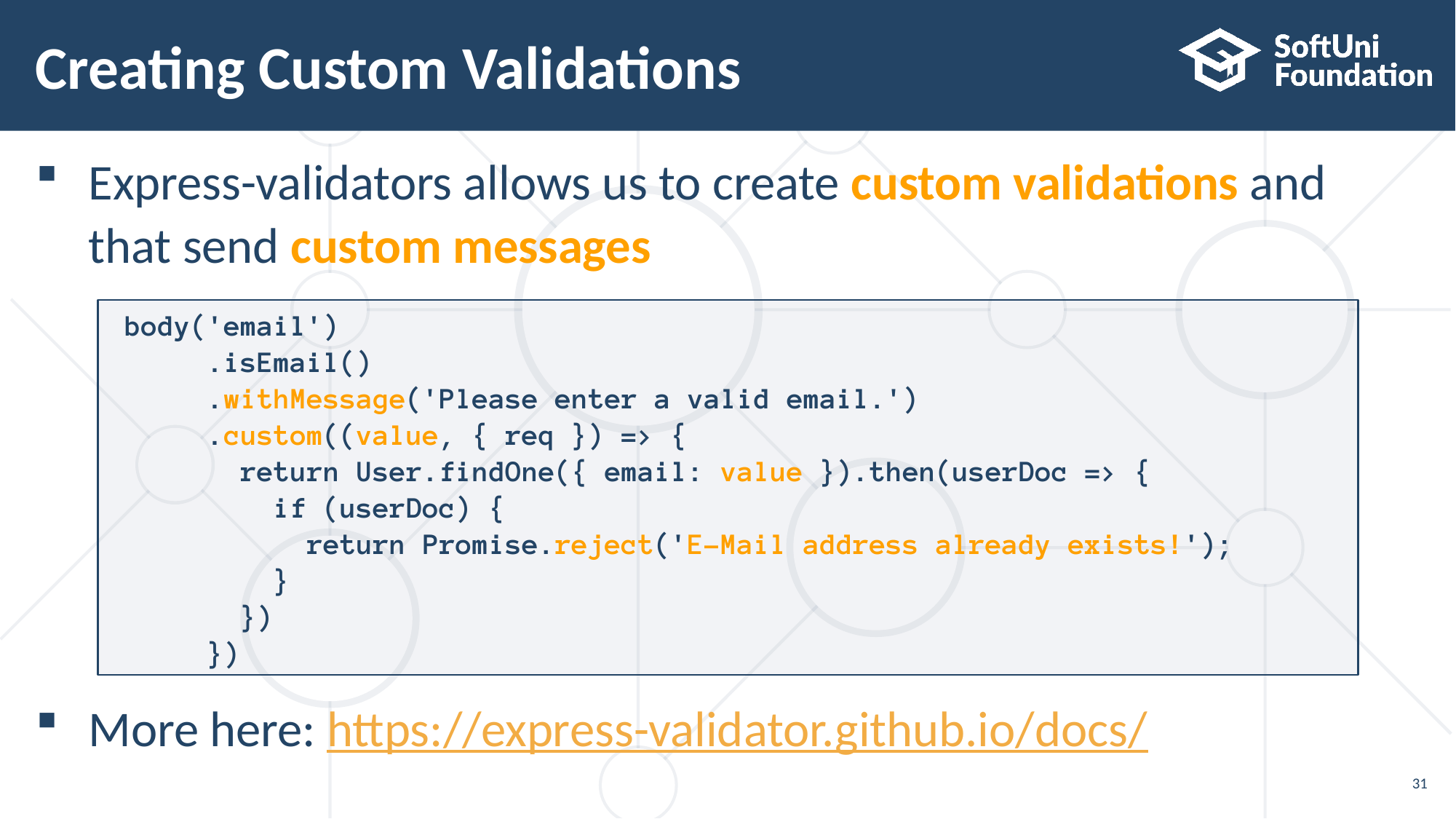

# Creating Custom Validations
Express-validators allows us to create custom validations and
that send custom messages
More here: https://express-validator.github.io/docs/
 body('email')
      .isEmail()
      .withMessage('Please enter a valid email.')
      .custom((value, { req }) => {
        return User.findOne({ email: value }).then(userDoc => {
          if (userDoc) {
            return Promise.reject('E-Mail address already exists!');
          }
        })
      })
31